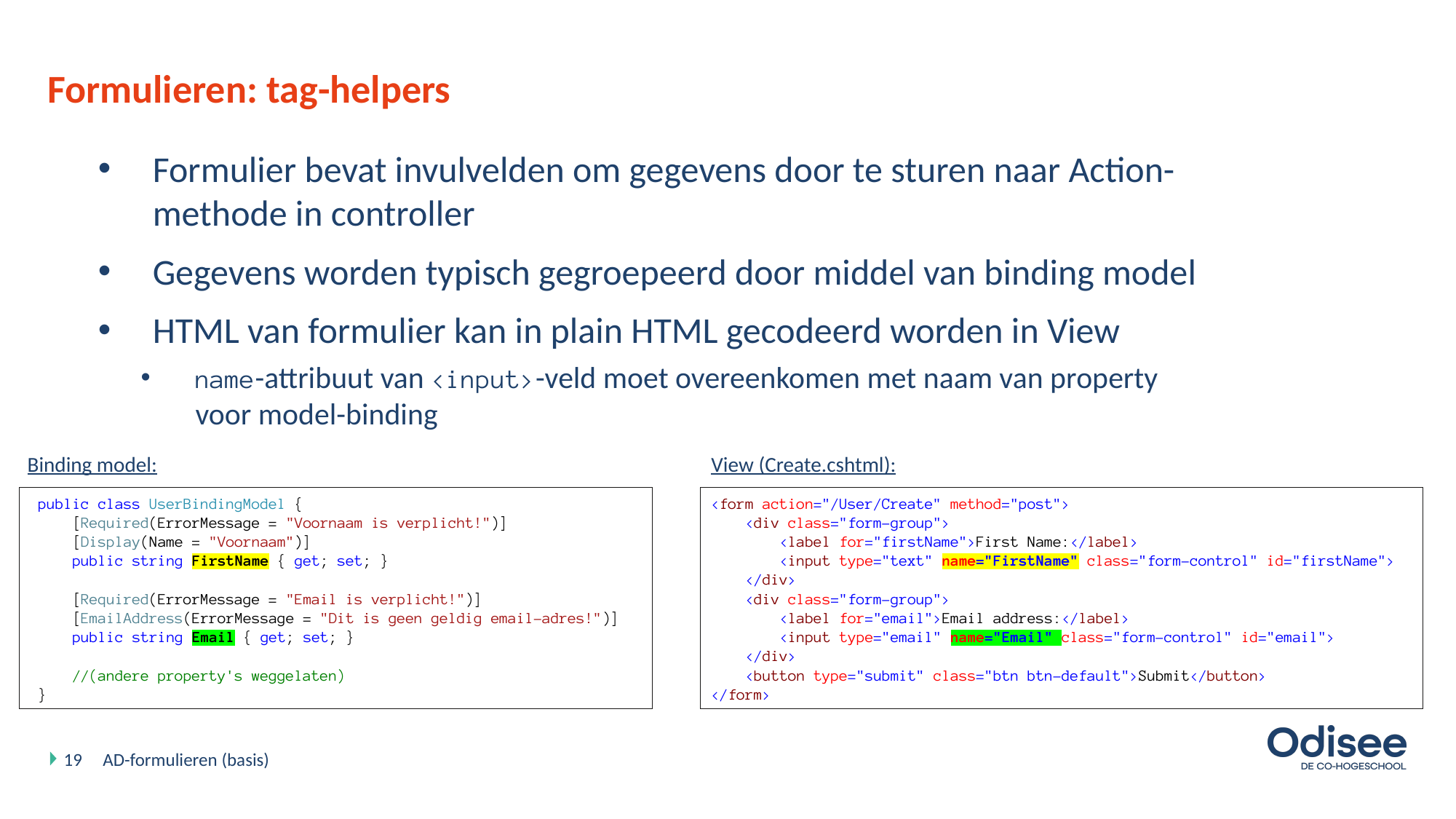

# Formulieren: tag-helpers
Formulier bevat invulvelden om gegevens door te sturen naar Action-methode in controller
Gegevens worden typisch gegroepeerd door middel van binding model
HTML van formulier kan in plain HTML gecodeerd worden in View
name-attribuut van <input>-veld moet overeenkomen met naam van property voor model-binding
Binding model:
View (Create.cshtml):
<form action="/User/Create" method="post">
    <div class="form-group">
        <label for="firstName">First Name:</label>
        <input type="text" name="FirstName" class="form-control" id="firstName">
    </div>
    <div class="form-group">
        <label for="email">Email address:</label>
        <input type="email" name="Email" class="form-control" id="email">
    </div>
    <button type="submit" class="btn btn-default">Submit</button>
</form>
 public class UserBindingModel {
     [Required(ErrorMessage = "Voornaam is verplicht!")]
     [Display(Name = "Voornaam")]
     public string FirstName { get; set; }

     [Required(ErrorMessage = "Email is verplicht!")]
     [EmailAddress(ErrorMessage = "Dit is geen geldig email-adres!")]
     public string Email { get; set; }

     //(andere property's weggelaten)
 }
19
AD-formulieren (basis)